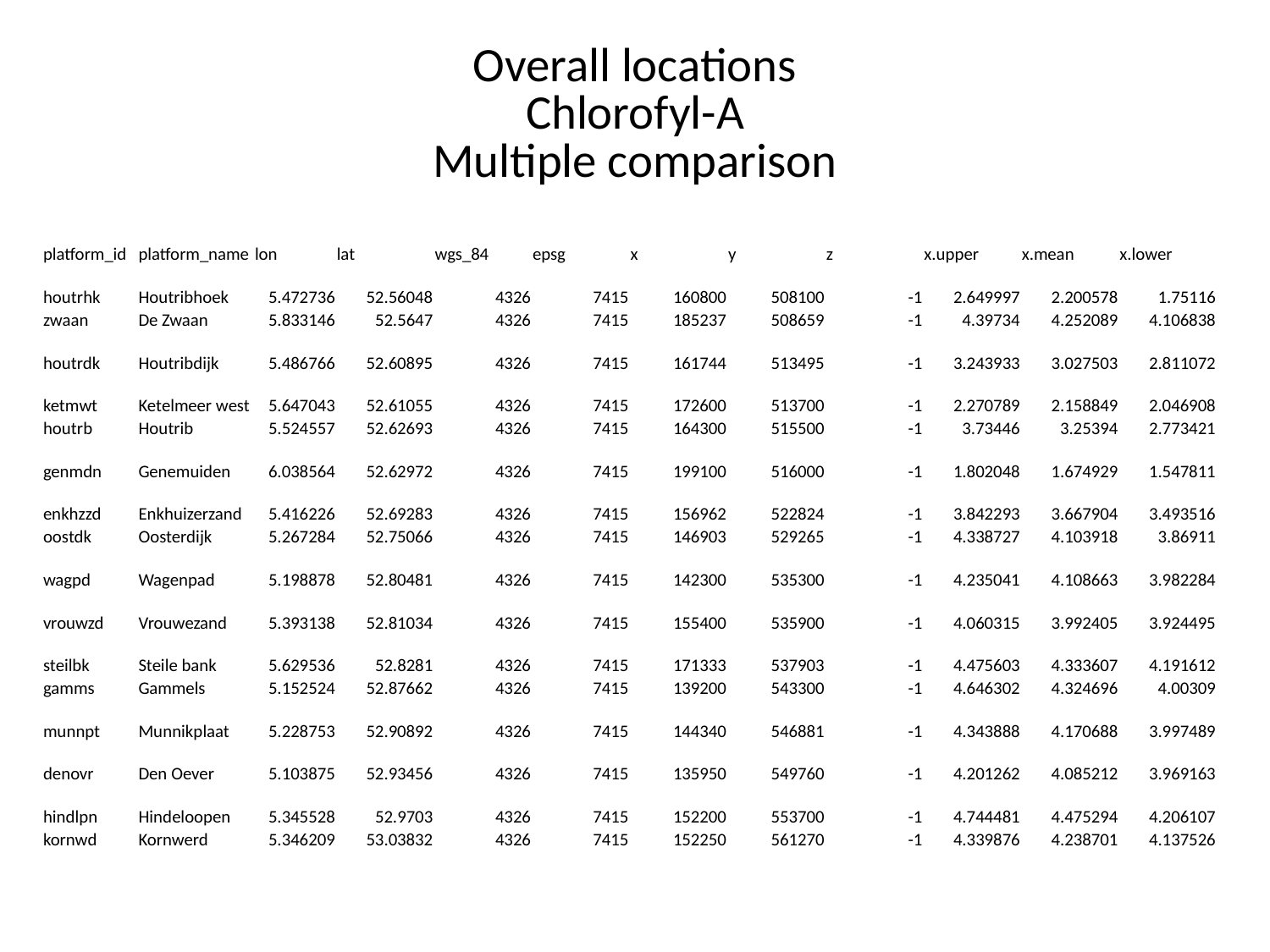

# Overall locations Chlorofyl-A Multiple comparison

| platform\_id | platform\_name | lon | lat | wgs\_84 | epsg | x | y | z | x.upper | x.mean | x.lower |
| --- | --- | --- | --- | --- | --- | --- | --- | --- | --- | --- | --- |
| houtrhk | Houtribhoek | 5.472736 | 52.56048 | 4326 | 7415 | 160800 | 508100 | -1 | 2.649997 | 2.200578 | 1.75116 |
| zwaan | De Zwaan | 5.833146 | 52.5647 | 4326 | 7415 | 185237 | 508659 | -1 | 4.39734 | 4.252089 | 4.106838 |
| houtrdk | Houtribdijk | 5.486766 | 52.60895 | 4326 | 7415 | 161744 | 513495 | -1 | 3.243933 | 3.027503 | 2.811072 |
| ketmwt | Ketelmeer west | 5.647043 | 52.61055 | 4326 | 7415 | 172600 | 513700 | -1 | 2.270789 | 2.158849 | 2.046908 |
| houtrb | Houtrib | 5.524557 | 52.62693 | 4326 | 7415 | 164300 | 515500 | -1 | 3.73446 | 3.25394 | 2.773421 |
| genmdn | Genemuiden | 6.038564 | 52.62972 | 4326 | 7415 | 199100 | 516000 | -1 | 1.802048 | 1.674929 | 1.547811 |
| enkhzzd | Enkhuizerzand | 5.416226 | 52.69283 | 4326 | 7415 | 156962 | 522824 | -1 | 3.842293 | 3.667904 | 3.493516 |
| oostdk | Oosterdijk | 5.267284 | 52.75066 | 4326 | 7415 | 146903 | 529265 | -1 | 4.338727 | 4.103918 | 3.86911 |
| wagpd | Wagenpad | 5.198878 | 52.80481 | 4326 | 7415 | 142300 | 535300 | -1 | 4.235041 | 4.108663 | 3.982284 |
| vrouwzd | Vrouwezand | 5.393138 | 52.81034 | 4326 | 7415 | 155400 | 535900 | -1 | 4.060315 | 3.992405 | 3.924495 |
| steilbk | Steile bank | 5.629536 | 52.8281 | 4326 | 7415 | 171333 | 537903 | -1 | 4.475603 | 4.333607 | 4.191612 |
| gamms | Gammels | 5.152524 | 52.87662 | 4326 | 7415 | 139200 | 543300 | -1 | 4.646302 | 4.324696 | 4.00309 |
| munnpt | Munnikplaat | 5.228753 | 52.90892 | 4326 | 7415 | 144340 | 546881 | -1 | 4.343888 | 4.170688 | 3.997489 |
| denovr | Den Oever | 5.103875 | 52.93456 | 4326 | 7415 | 135950 | 549760 | -1 | 4.201262 | 4.085212 | 3.969163 |
| hindlpn | Hindeloopen | 5.345528 | 52.9703 | 4326 | 7415 | 152200 | 553700 | -1 | 4.744481 | 4.475294 | 4.206107 |
| kornwd | Kornwerd | 5.346209 | 53.03832 | 4326 | 7415 | 152250 | 561270 | -1 | 4.339876 | 4.238701 | 4.137526 |